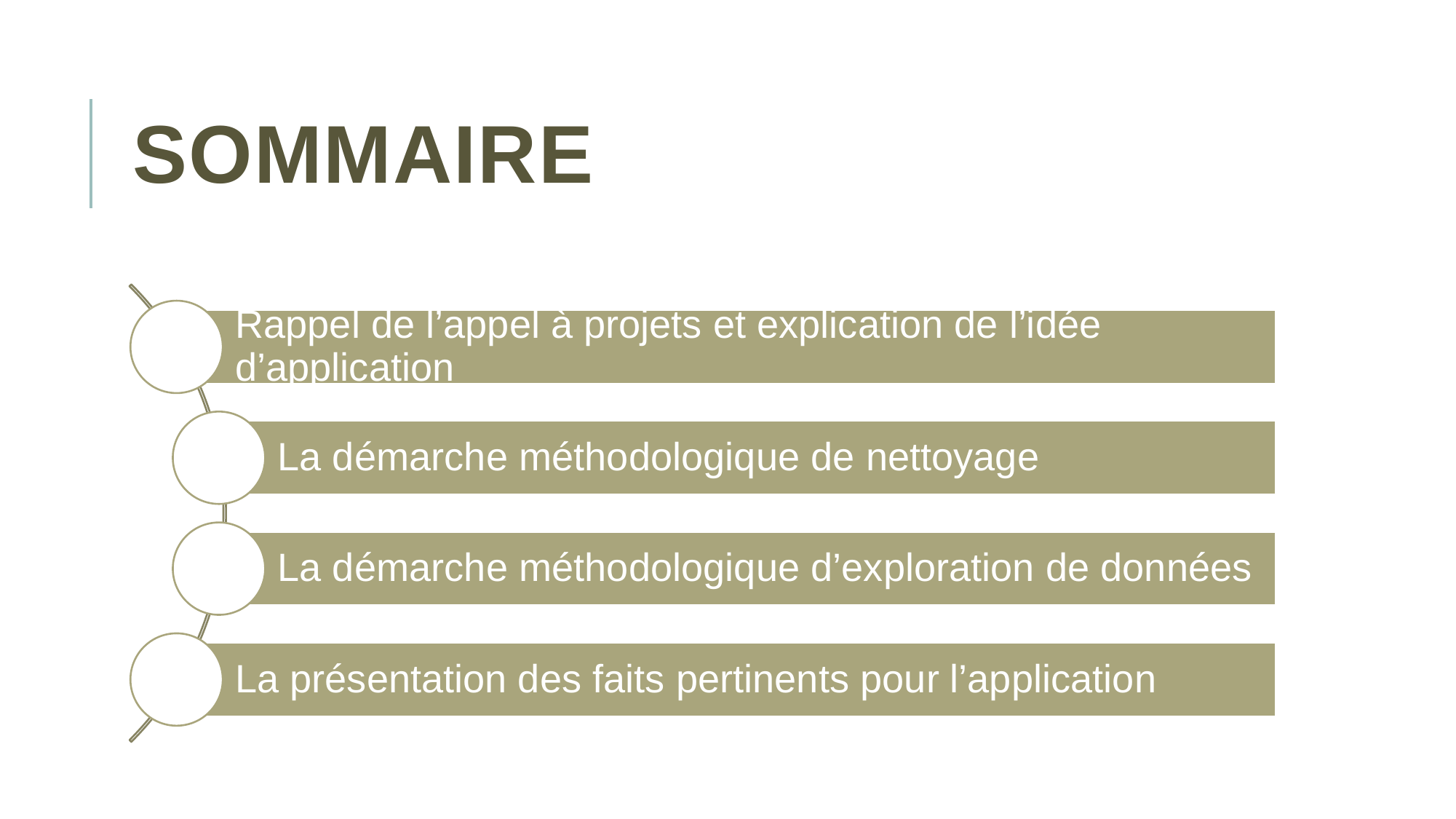

# Sommaire
Rappel de l’appel à projets et explication de l’idée d’application
La démarche méthodologique de nettoyage
La démarche méthodologique d’exploration de données
La présentation des faits pertinents pour l’application